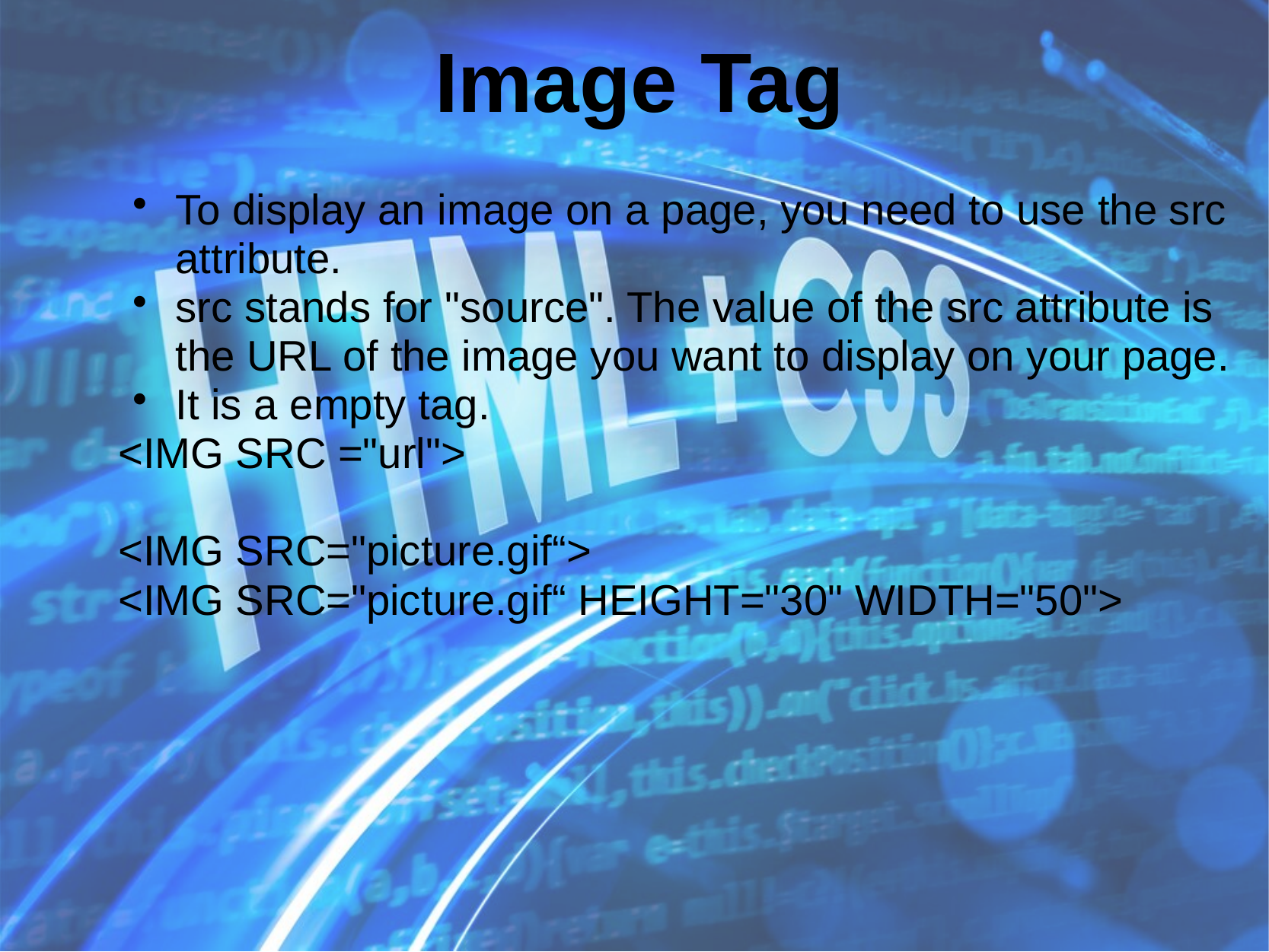

# Image Tag
To display an image on a page, you need to use the src attribute.
src stands for "source". The value of the src attribute is the URL of the image you want to display on your page.
It is a empty tag.
<IMG SRC ="url">

<IMG SRC="picture.gif“>
<IMG SRC="picture.gif“ HEIGHT="30" WIDTH="50">